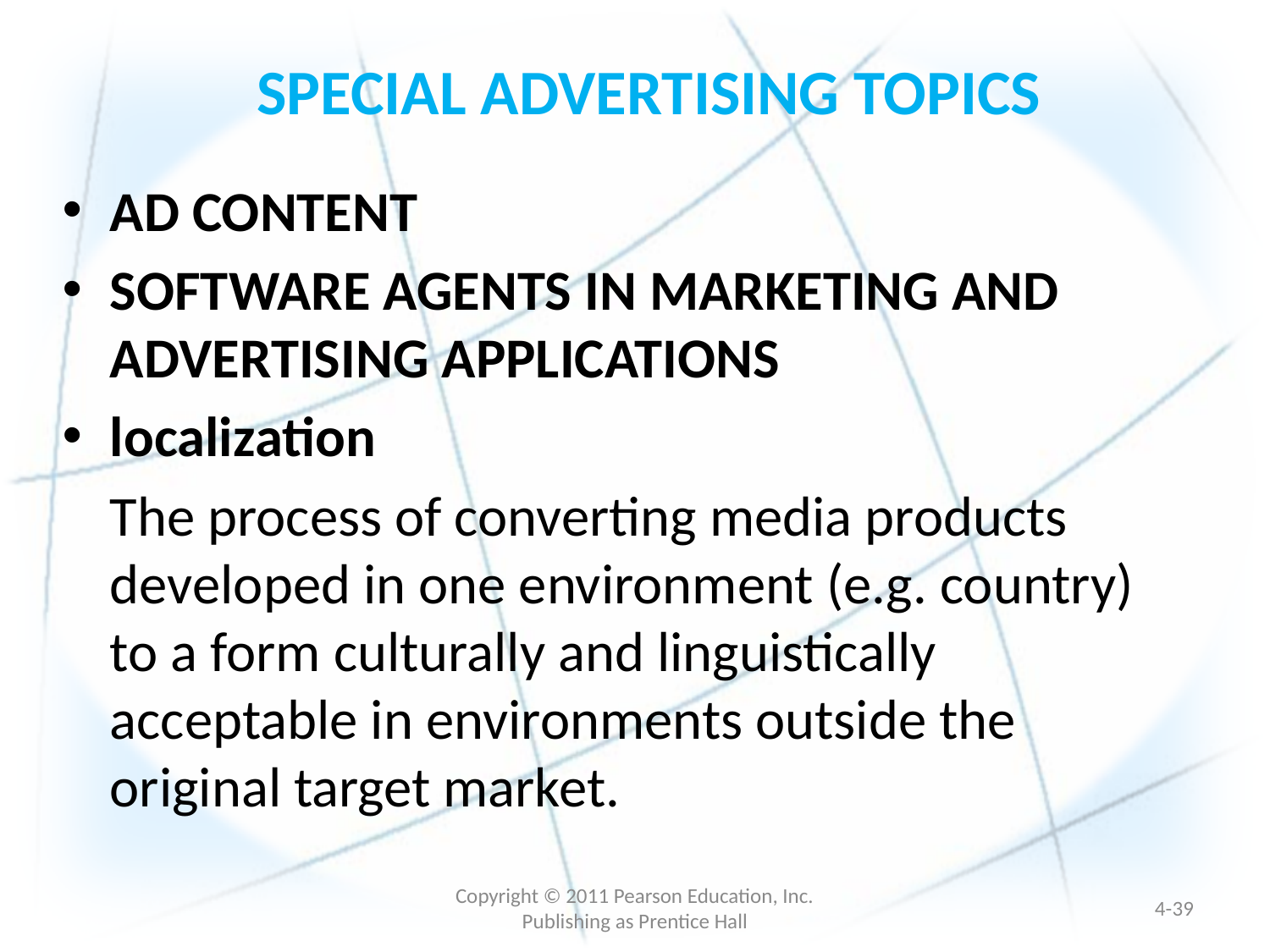

# SPECIAL ADVERTISING TOPICS
AD CONTENT
SOFTWARE AGENTS IN MARKETING AND ADVERTISING APPLICATIONS
localization
	The process of converting media products developed in one environment (e.g. country) to a form culturally and linguistically acceptable in environments outside the original target market.
Copyright © 2011 Pearson Education, Inc. Publishing as Prentice Hall
4-39